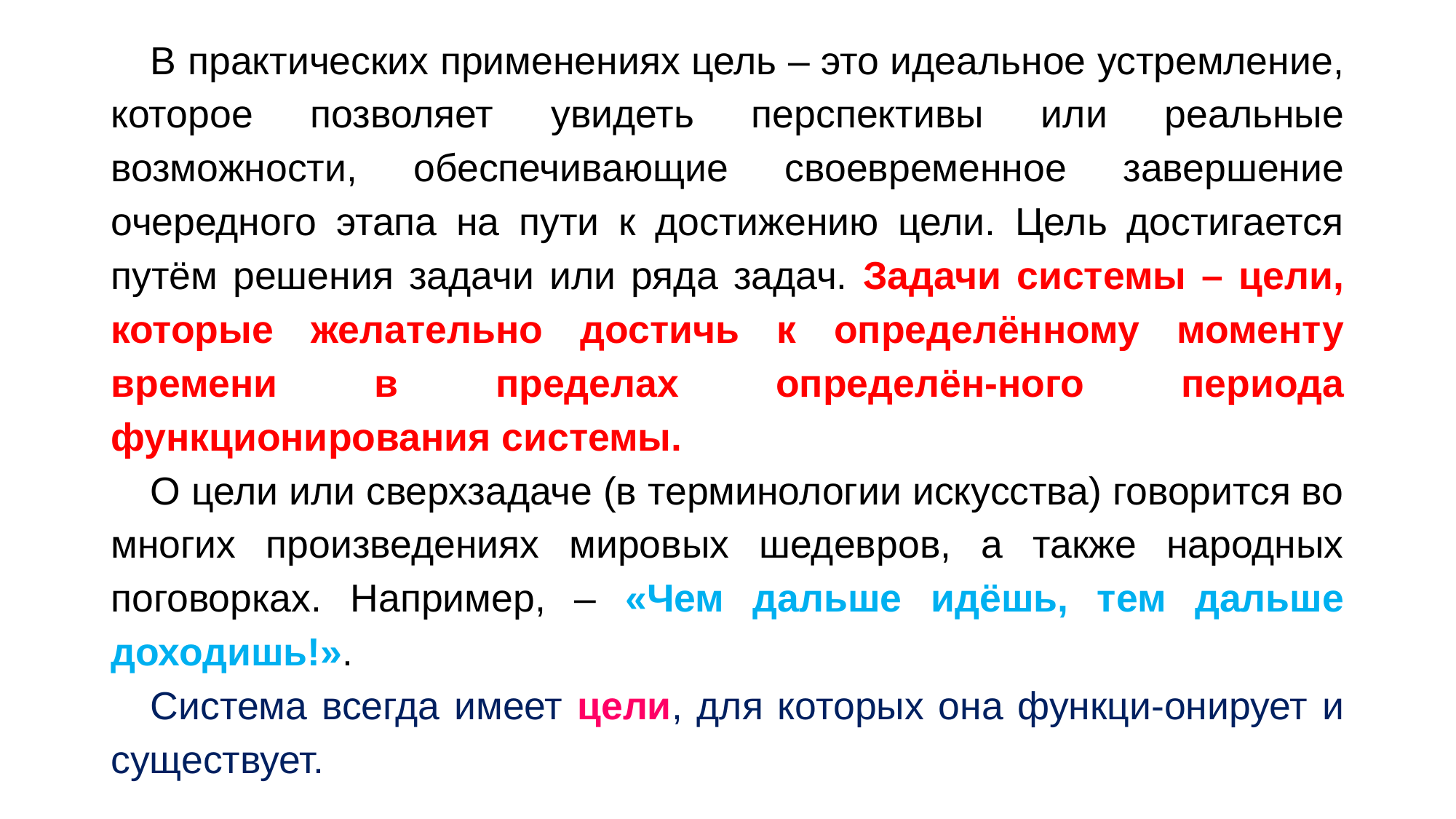

В практических применениях цель – это идеальное устремление, которое позволяет увидеть перспективы или реальные возможности, обеспечивающие своевременное завершение очередного этапа на пути к достижению цели. Цель достигается путём решения задачи или ряда задач. Задачи системы – цели, которые желательно достичь к определённому моменту времени в пределах определён-ного периода функционирования системы.
О цели или сверхзадаче (в терминологии искусства) говорится во многих произведениях мировых шедевров, а также народных поговорках. Например, – «Чем дальше идёшь, тем дальше доходишь!».
Система всегда имеет цели, для которых она функци-онирует и существует.